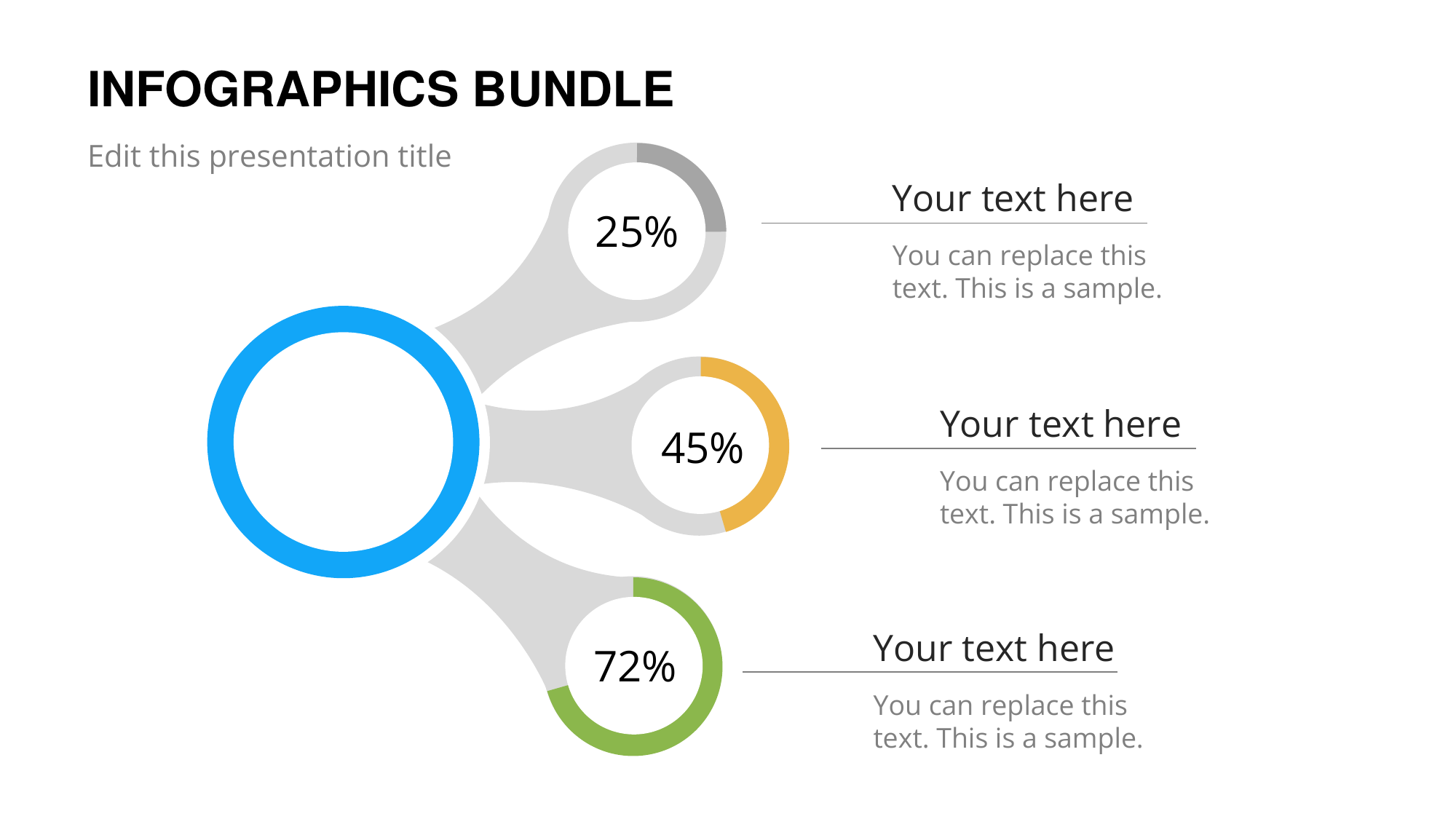

# INFOGRAPHICS BUNDLE
Edit this presentation title

Your text here
25%
You can replace this text. This is a sample.

Your text here
45%
You can replace this text. This is a sample.

Your text here
72%
You can replace this text. This is a sample.